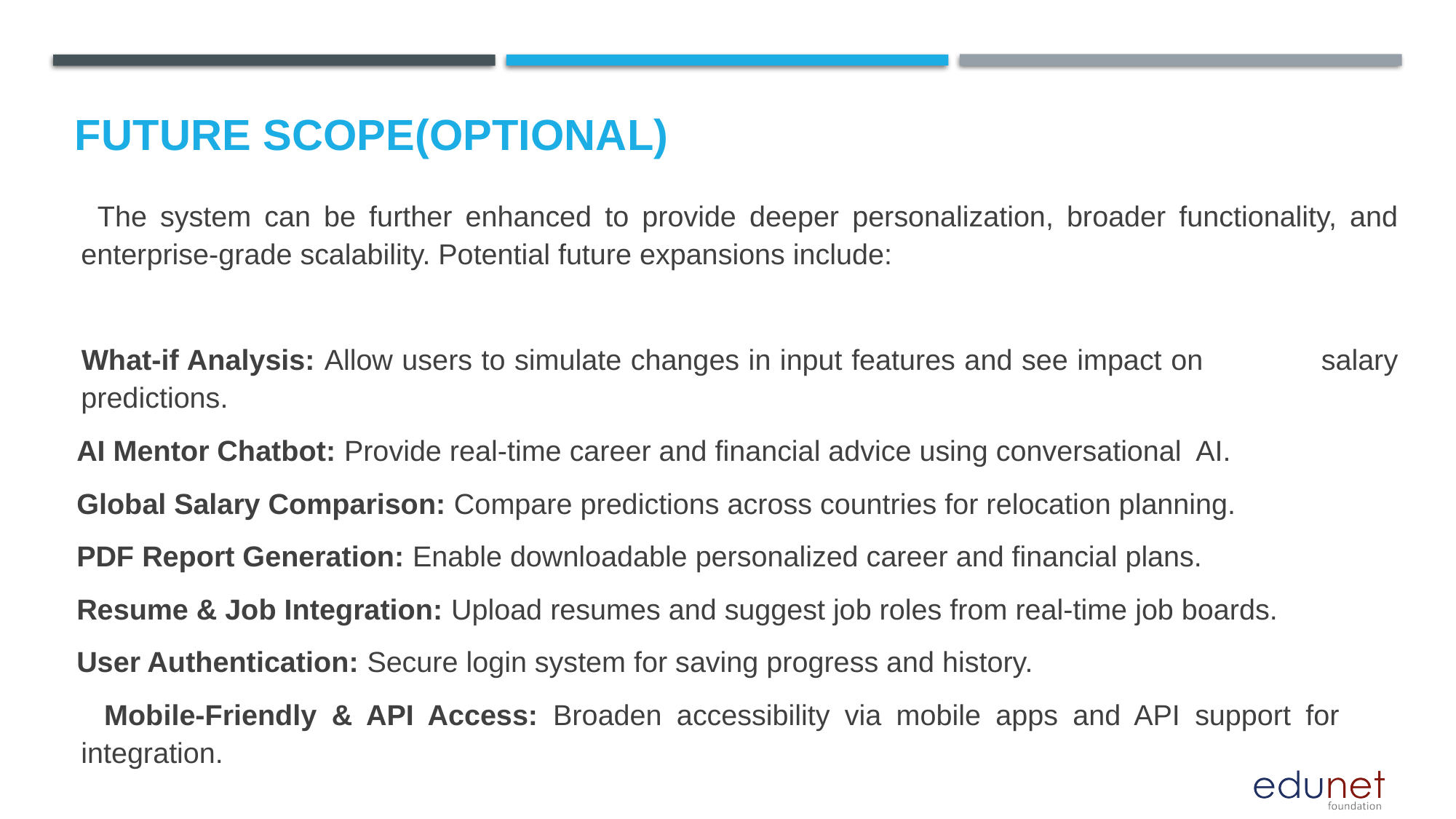

Future scope(Optional)

    The system can be further enhanced to provide deeper personalization, broader functionality, and enterprise-grade scalability. Potential future expansions include:

    What-if Analysis: Allow users to simulate changes in input features and see impact on             salary predictions.
    AI Mentor Chatbot: Provide real-time career and financial advice using conversational  AI.
    Global Salary Comparison: Compare predictions across countries for relocation planning.
    PDF Report Generation: Enable downloadable personalized career and financial plans.
    Resume & Job Integration: Upload resumes and suggest job roles from real-time job boards.
    User Authentication: Secure login system for saving progress and history.
    Mobile-Friendly & API Access: Broaden accessibility via mobile apps and API support for     integration.